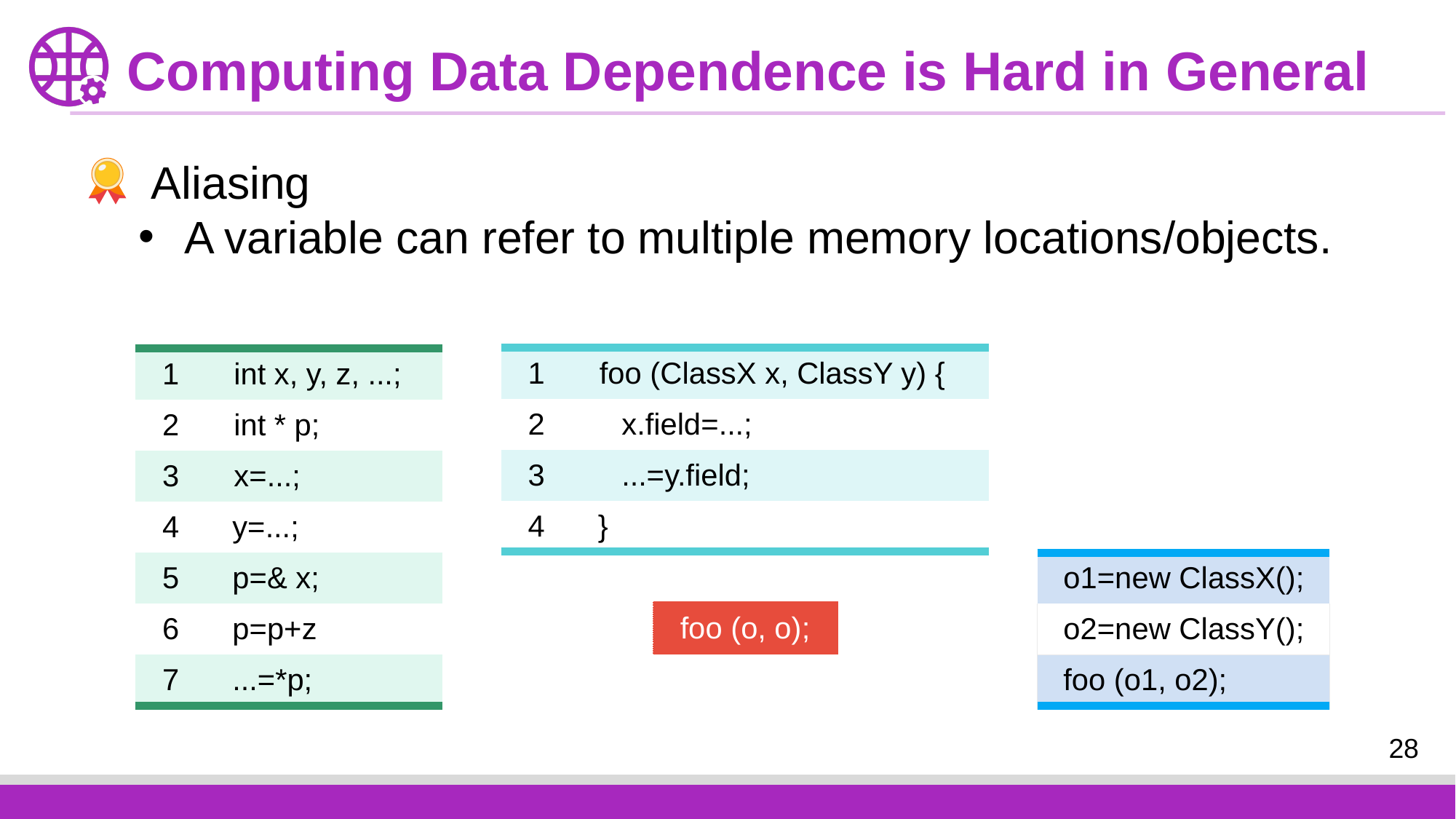

Computing Data Dependence is Hard in General
 Aliasing
A variable can refer to multiple memory locations/objects.
| 1 | foo (ClassX x, ClassY y) { |
| --- | --- |
| 2 | x.field=...; |
| 3 | ...=y.field; |
| 4 | } |
| 1 | int x, y, z, ...; |
| --- | --- |
| 2 | int \* p; |
| 3 | x=...; |
| 4 | y=...; |
| 5 | p=& x; |
| 6 | p=p+z |
| 7 | ...=\*p; |
| o1=new ClassX(); |
| --- |
| o2=new ClassY(); |
| foo (o1, o2); |
| foo (o, o); |
| --- |